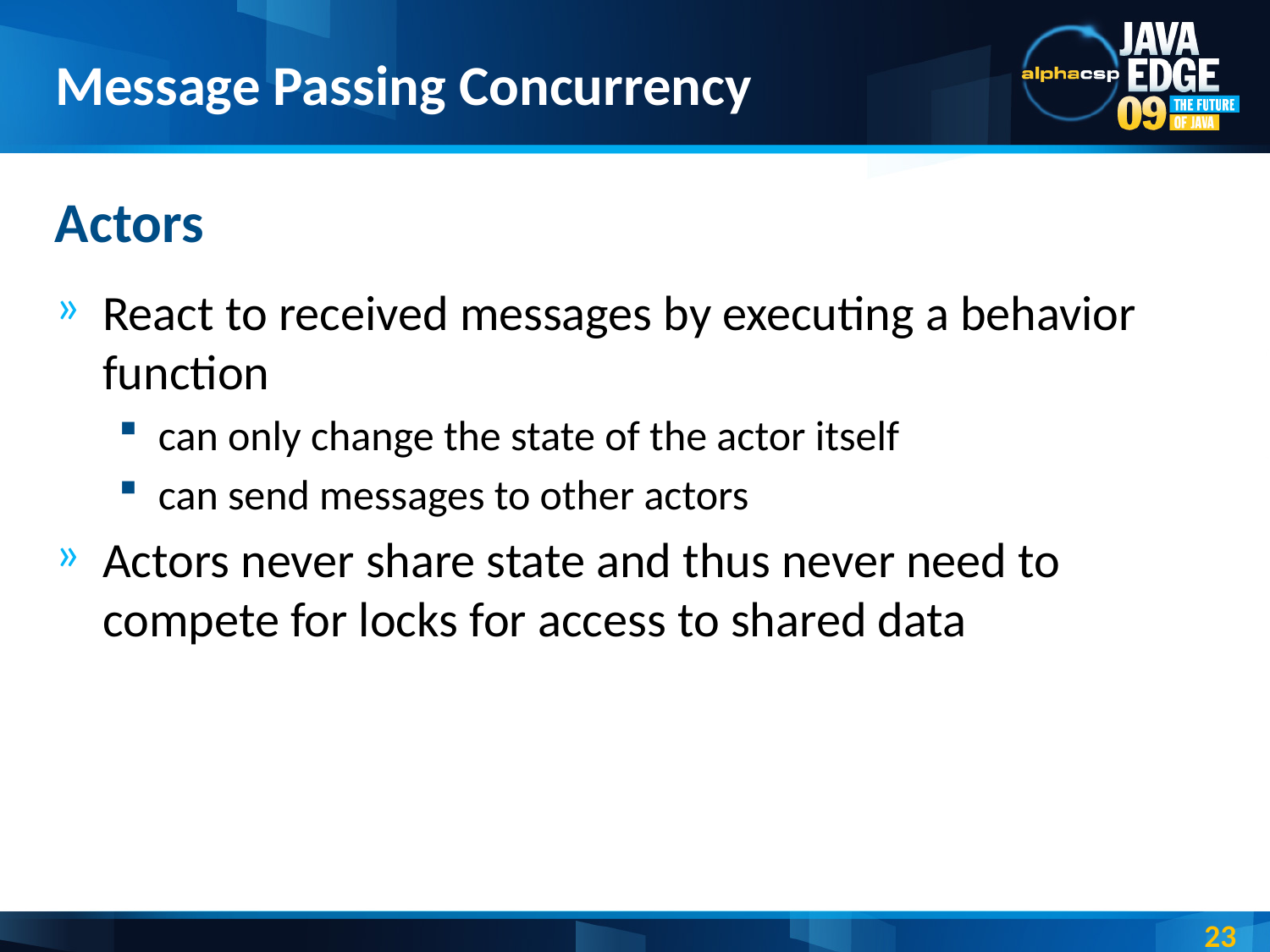

# Message Passing Concurrency
Actors
React to received messages by executing a behavior function
can only change the state of the actor itself
can send messages to other actors
Actors never share state and thus never need to compete for locks for access to shared data